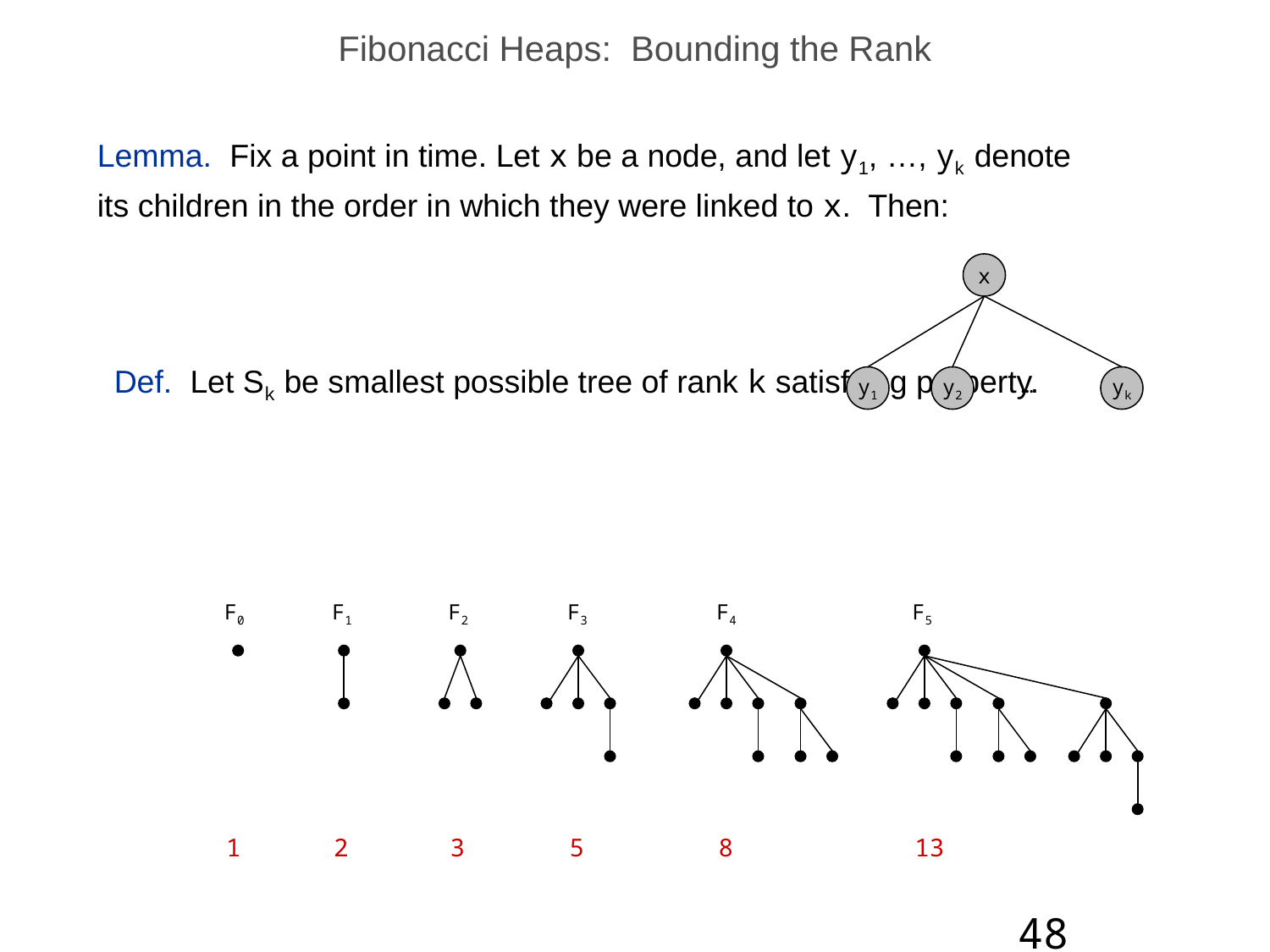

Fibonacci Heaps:  Bounding the Rank
Lemma.  Fix a point in time. Let x be a node, and let y1, …, yk  denote
its children in the order in which they were linked to x.  Then:

Def.  Let Sk be smallest possible tree of rank k satisfying property.
x
…
y1
y2
yk
F0
F1
F2
F3
F4
F5

1
2
3
5
8
13
48